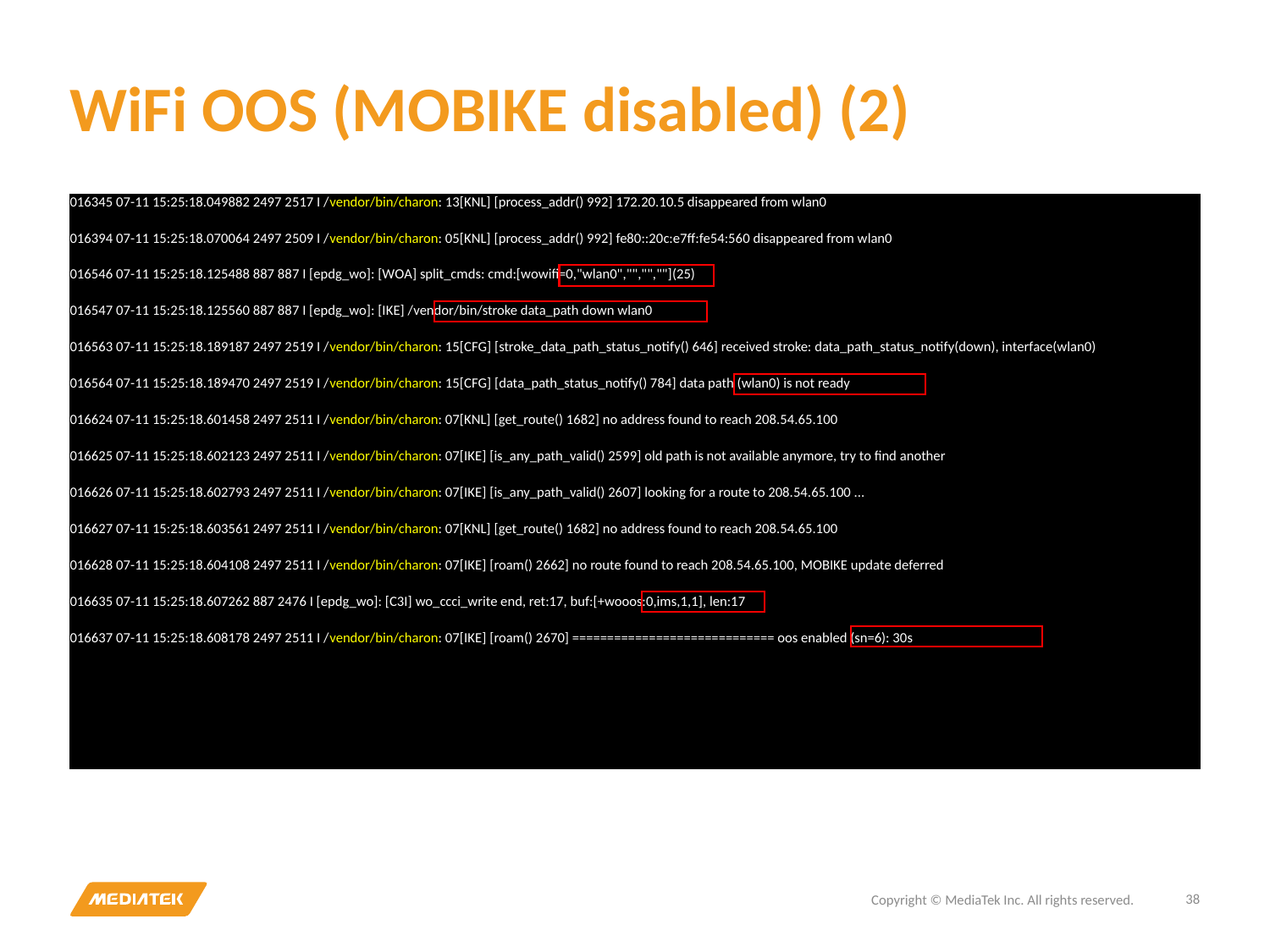

# WiFi OOS (MOBIKE disabled) (2)
016345 07-11 15:25:18.049882 2497 2517 I /vendor/bin/charon: 13[KNL] [process_addr() 992] 172.20.10.5 disappeared from wlan0
016394 07-11 15:25:18.070064 2497 2509 I /vendor/bin/charon: 05[KNL] [process_addr() 992] fe80::20c:e7ff:fe54:560 disappeared from wlan0
016546 07-11 15:25:18.125488 887 887 I [epdg_wo]: [WOA] split_cmds: cmd:[wowifi=0,"wlan0","","",""](25)
016547 07-11 15:25:18.125560 887 887 I [epdg_wo]: [IKE] /vendor/bin/stroke data_path down wlan0
016563 07-11 15:25:18.189187 2497 2519 I /vendor/bin/charon: 15[CFG] [stroke_data_path_status_notify() 646] received stroke: data_path_status_notify(down), interface(wlan0)
016564 07-11 15:25:18.189470 2497 2519 I /vendor/bin/charon: 15[CFG] [data_path_status_notify() 784] data path (wlan0) is not ready
016624 07-11 15:25:18.601458 2497 2511 I /vendor/bin/charon: 07[KNL] [get_route() 1682] no address found to reach 208.54.65.100
016625 07-11 15:25:18.602123 2497 2511 I /vendor/bin/charon: 07[IKE] [is_any_path_valid() 2599] old path is not available anymore, try to find another
016626 07-11 15:25:18.602793 2497 2511 I /vendor/bin/charon: 07[IKE] [is_any_path_valid() 2607] looking for a route to 208.54.65.100 ...
016627 07-11 15:25:18.603561 2497 2511 I /vendor/bin/charon: 07[KNL] [get_route() 1682] no address found to reach 208.54.65.100
016628 07-11 15:25:18.604108 2497 2511 I /vendor/bin/charon: 07[IKE] [roam() 2662] no route found to reach 208.54.65.100, MOBIKE update deferred
016635 07-11 15:25:18.607262 887 2476 I [epdg_wo]: [C3I] wo_ccci_write end, ret:17, buf:[+wooos:0,ims,1,1], len:17
016637 07-11 15:25:18.608178 2497 2511 I /vendor/bin/charon: 07[IKE] [roam() 2670] ============================= oos enabled (sn=6): 30s

38
Copyright © MediaTek Inc. All rights reserved.